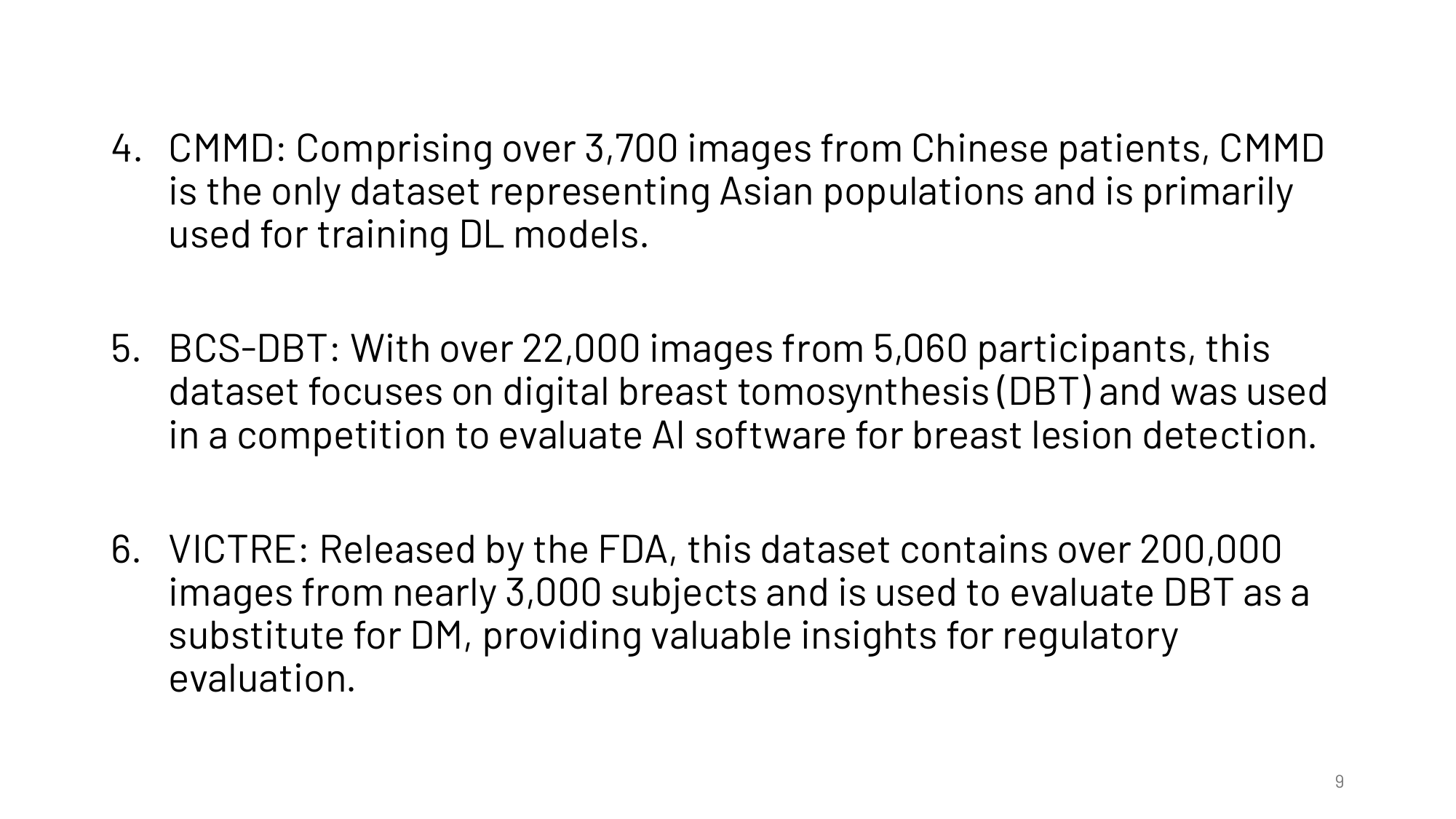

CMMD: Comprising over 3,700 images from Chinese patients, CMMD is the only dataset representing Asian populations and is primarily used for training DL models.

BCS-DBT: With over 22,000 images from 5,060 participants, this dataset focuses on digital breast tomosynthesis (DBT) and was used in a competition to evaluate AI software for breast lesion detection.

VICTRE: Released by the FDA, this dataset contains over 200,000 images from nearly 3,000 subjects and is used to evaluate DBT as a substitute for DM, providing valuable insights for regulatory evaluation.

9